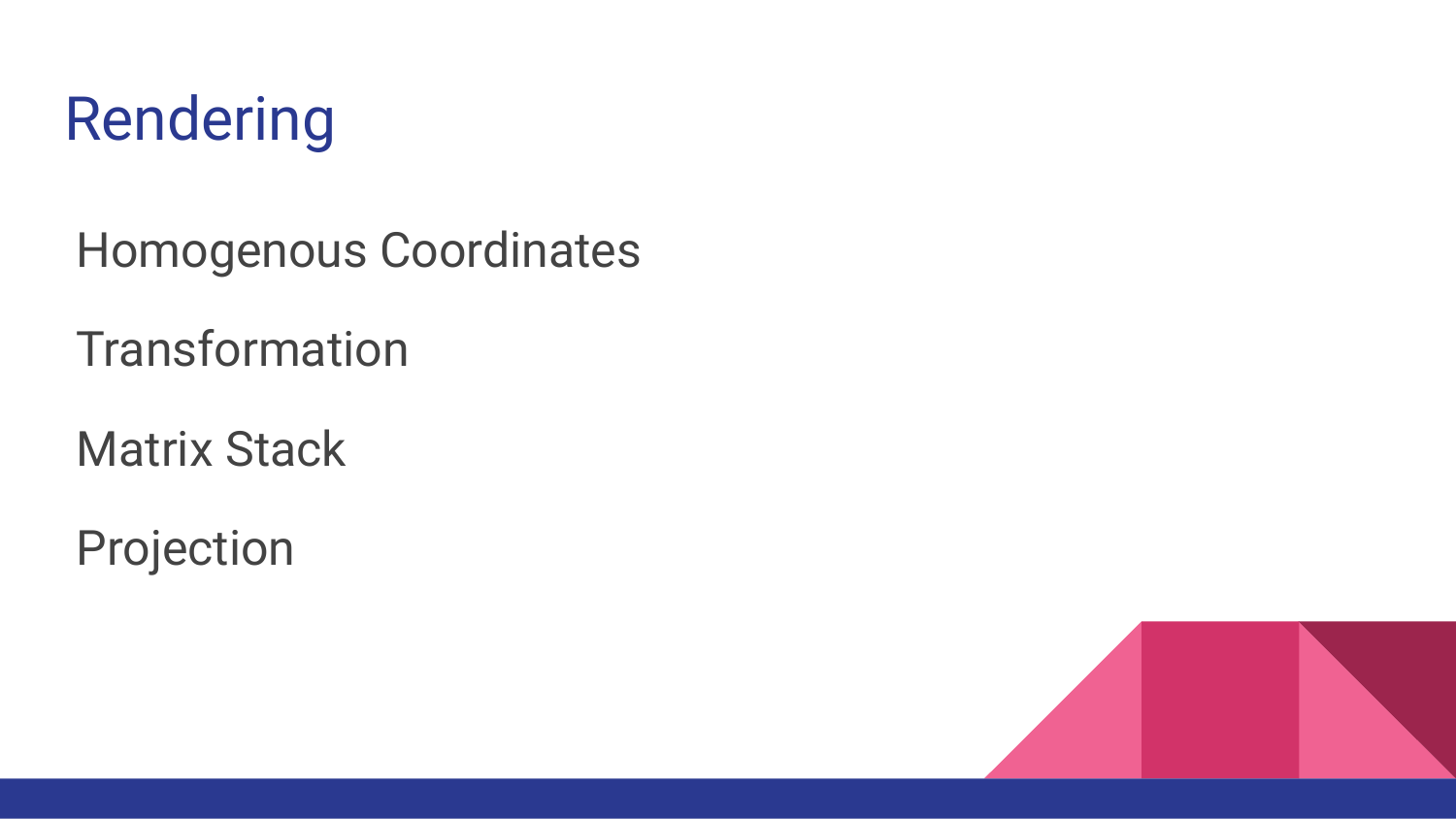

# Rendering
Homogenous Coordinates
Transformation
Matrix Stack
Projection